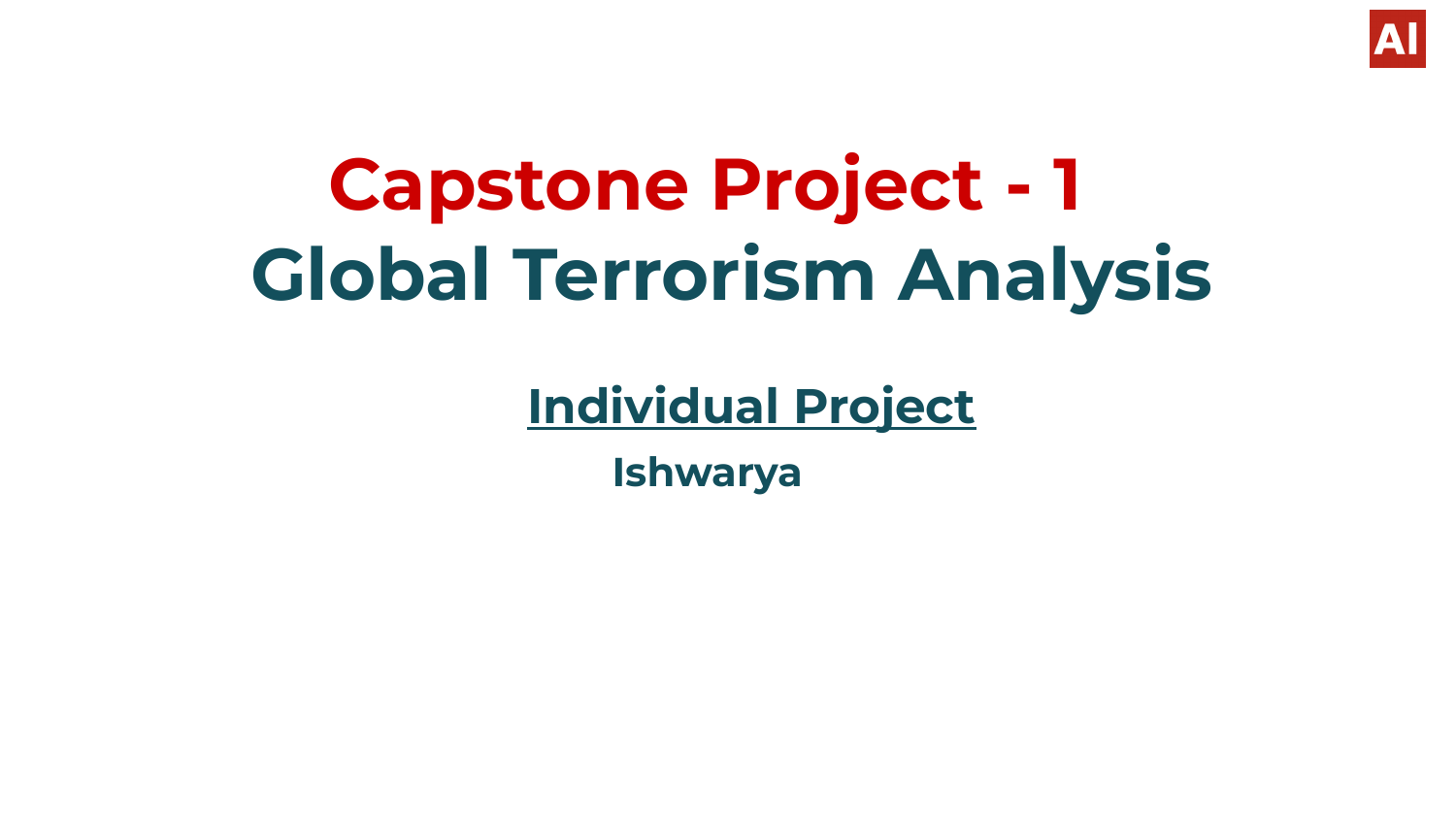

# Capstone Project - 1 Global Terrorism Analysis Individual Project Ishwarya